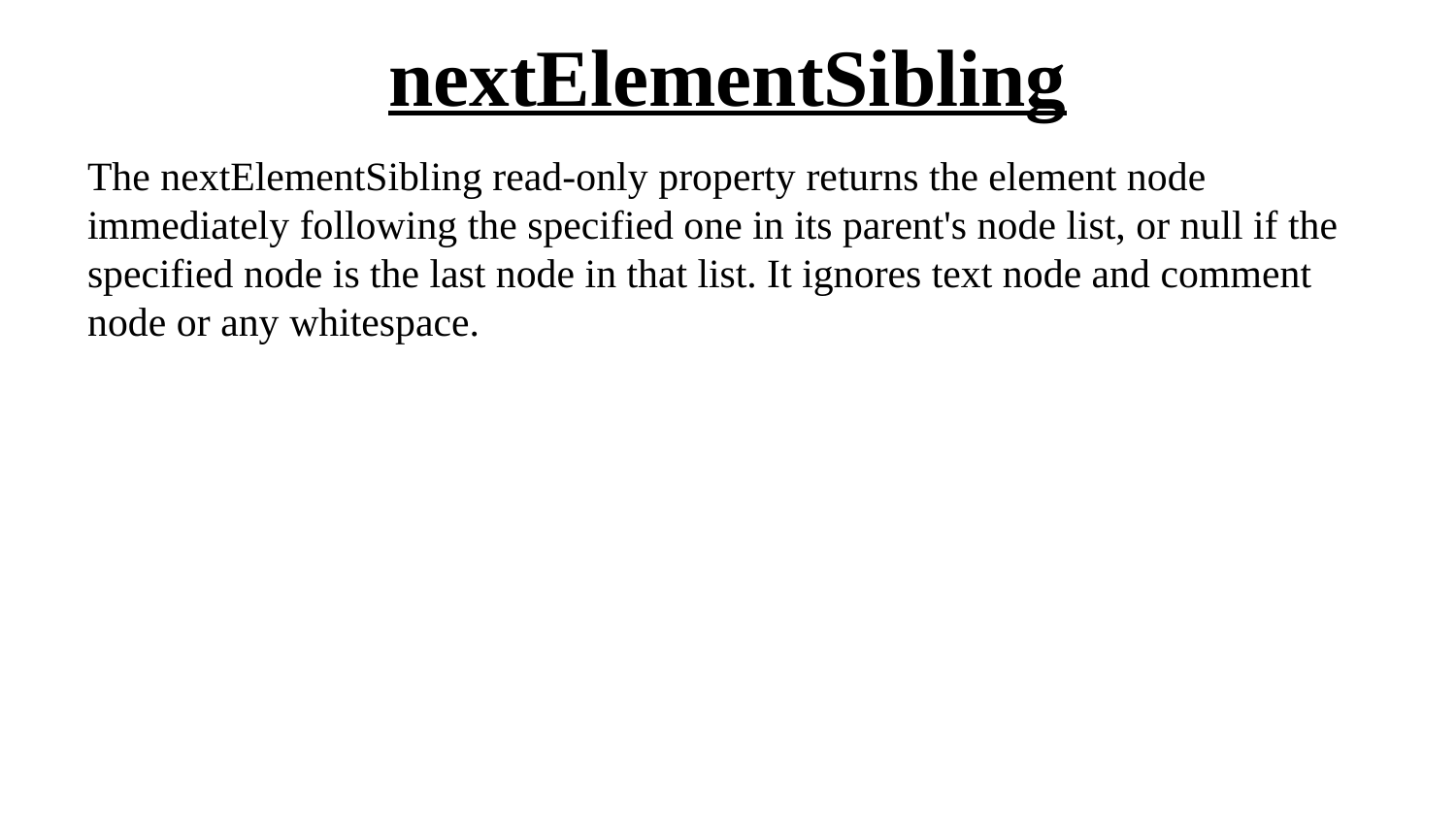

# nextElementSibling
The nextElementSibling read-only property returns the element node immediately following the specified one in its parent's node list, or null if the specified node is the last node in that list. It ignores text node and comment node or any whitespace.